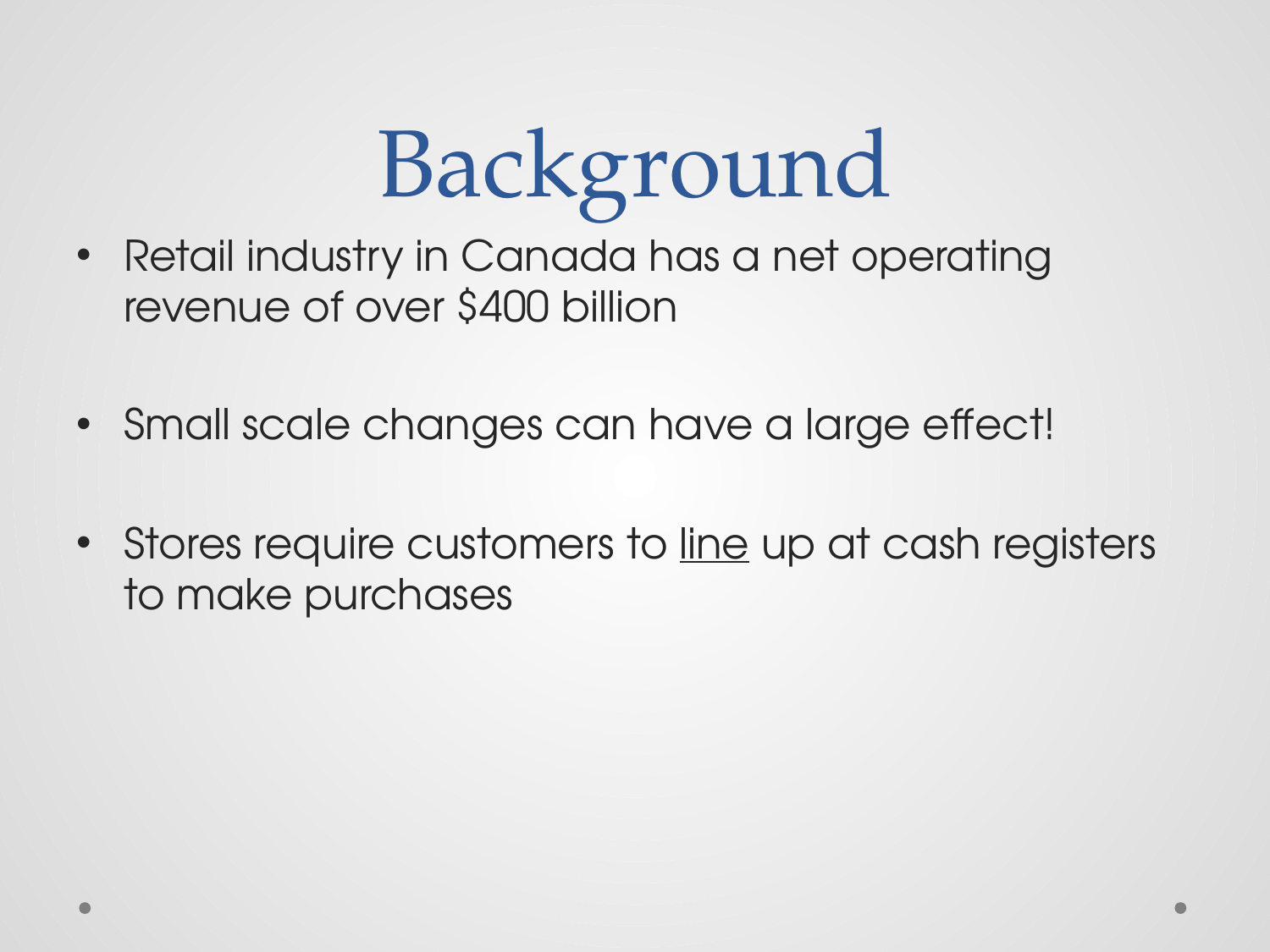

# Background
Retail industry in Canada has a net operating revenue of over $400 billion

Small scale changes can have a large effect!

Stores require customers to line up at cash registers to make purchases